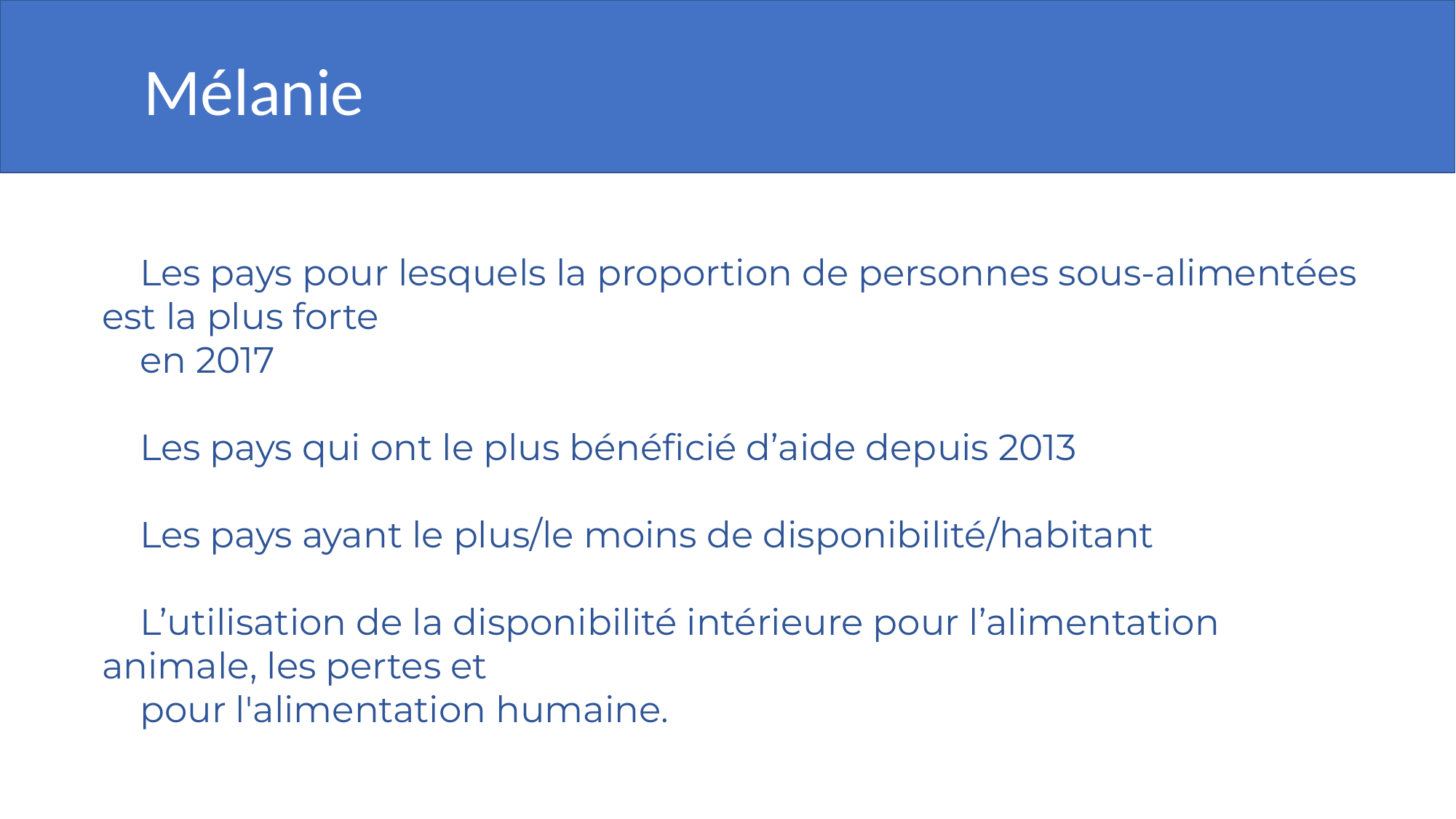

# Mélanie
    Les pays pour lesquels la proportion de personnes sous-alimentées est la plus forte
    en 2017
    Les pays qui ont le plus bénéficié d’aide depuis 2013
    Les pays ayant le plus/le moins de disponibilité/habitant
    L’utilisation de la disponibilité intérieure pour l’alimentation animale, les pertes et
    pour l'alimentation humaine.